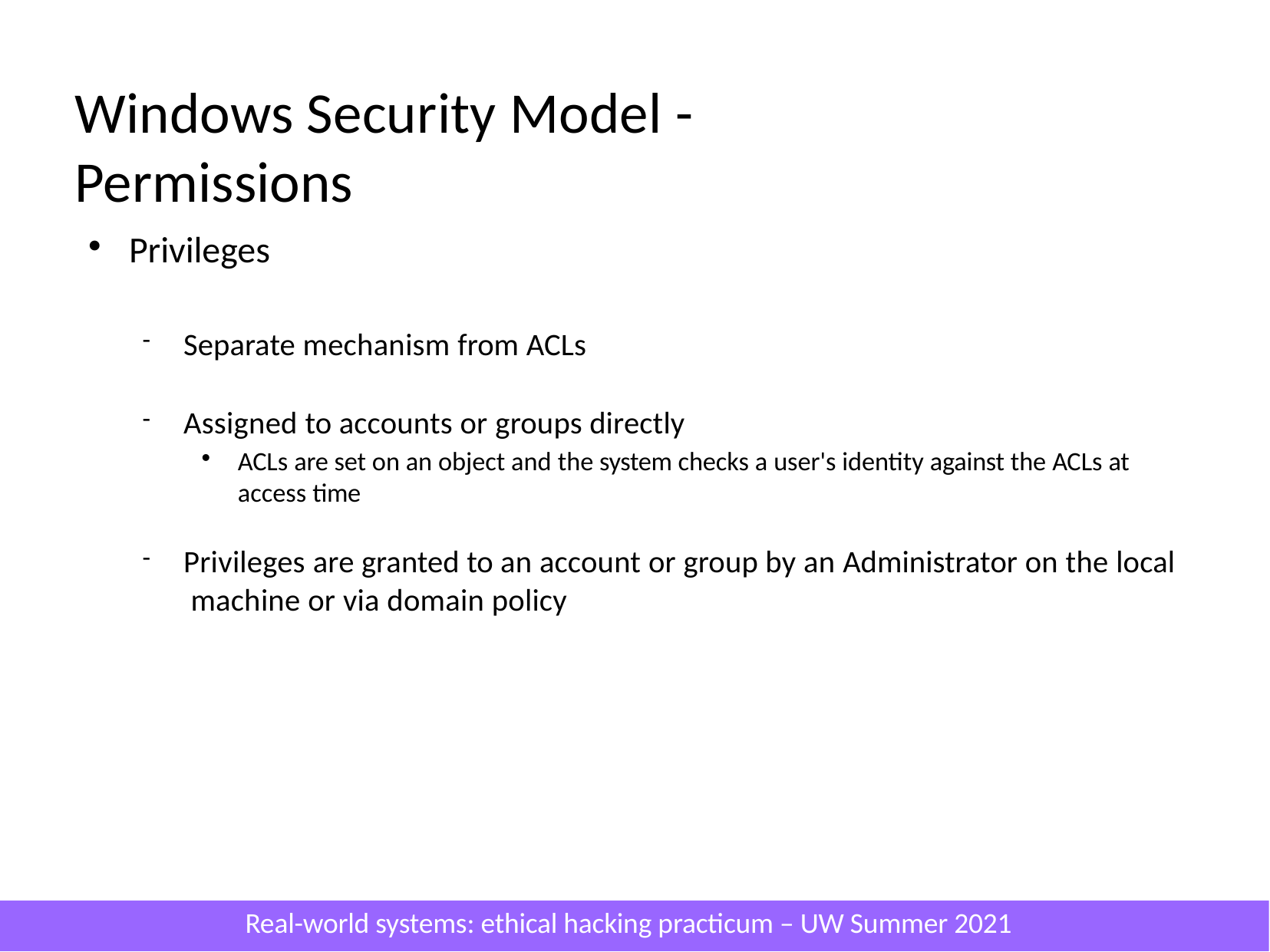

# Windows Security Model - Permissions
Privileges

Separate mechanism from ACLs

Assigned to accounts or groups directly
ACLs are set on an object and the system checks a user's identity against the ACLs at  access time

Privileges are granted to an account or group by an Administrator on the local  machine or via domain policy
Real-world systems: ethical hacking practicum – UW Summer 2021